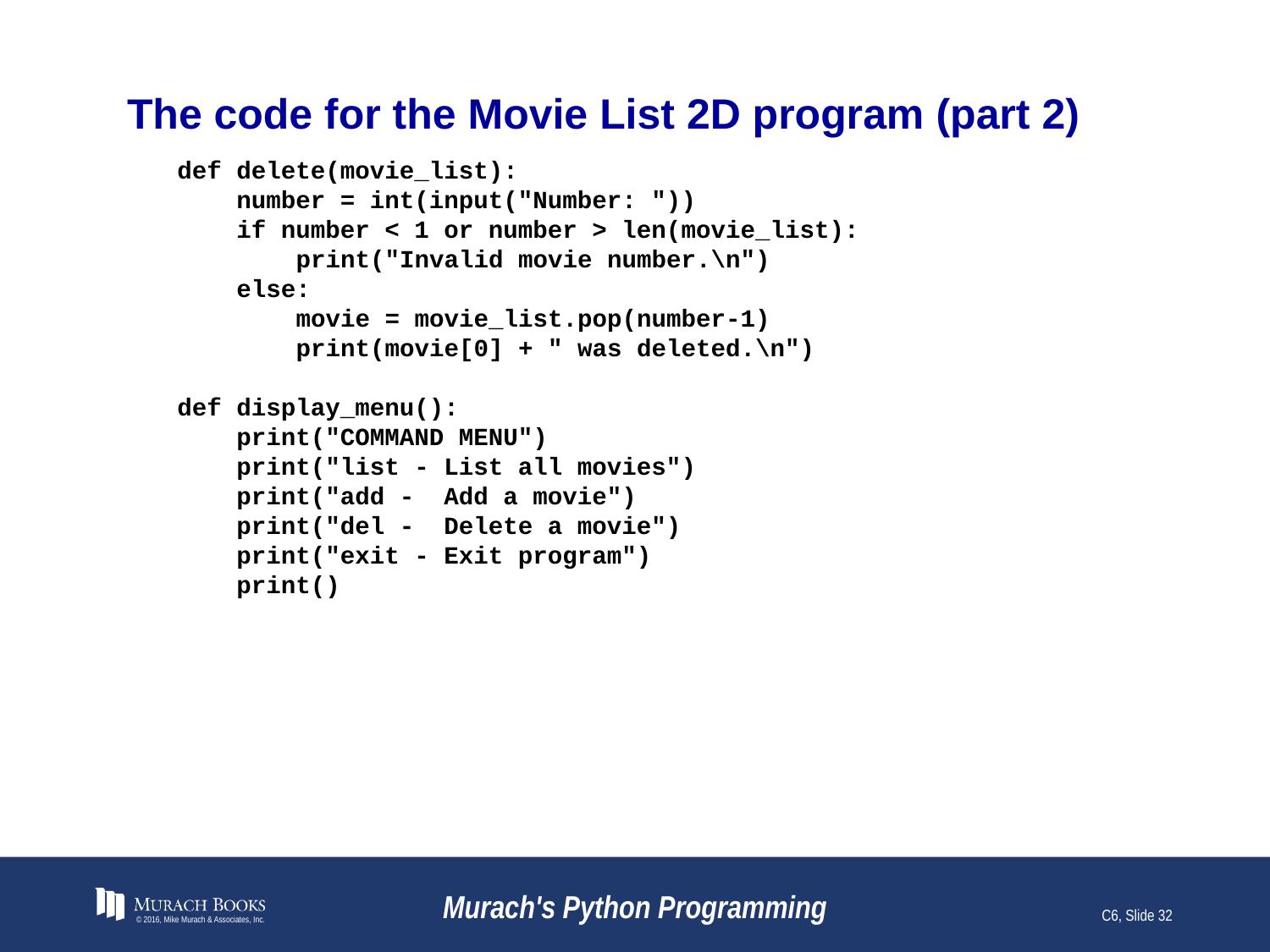

# The code for the Movie List 2D program (part 2)
def delete(movie_list):
    number = int(input("Number: "))
    if number < 1 or number > len(movie_list):
        print("Invalid movie number.\n")
    else:
        movie = movie_list.pop(number-1)
        print(movie[0] + " was deleted.\n")

def display_menu():
    print("COMMAND MENU")
    print("list - List all movies")
    print("add -  Add a movie")
    print("del -  Delete a movie")
    print("exit - Exit program")
    print()

© 2016, Mike Murach & Associates, Inc.
Murach's Python Programming

C6, Slide 32